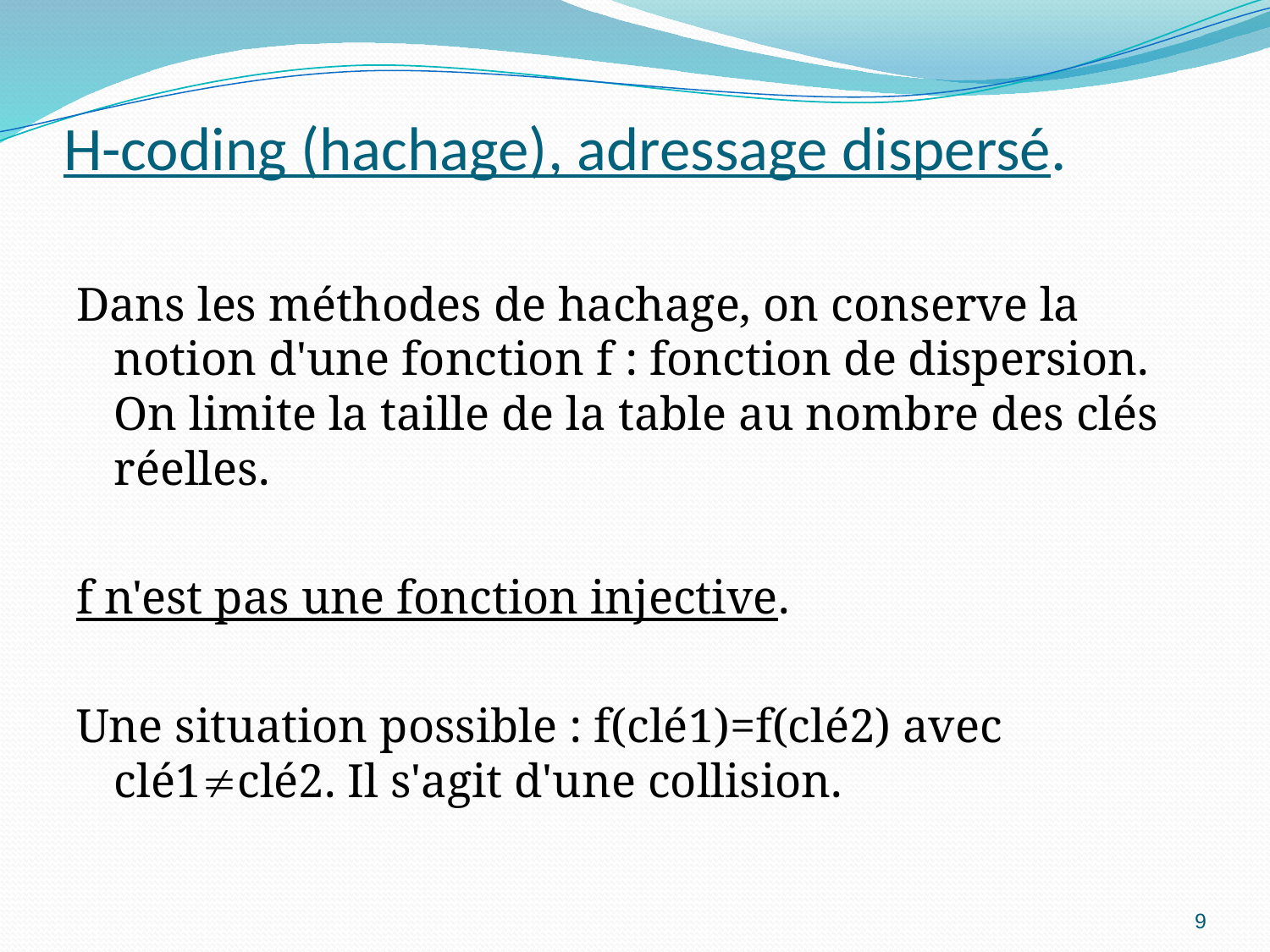

# H-coding (hachage), adressage dispersé.
Dans les méthodes de hachage, on conserve la notion d'une fonction f : fonction de dispersion. On limite la taille de la table au nombre des clés réelles.

f n'est pas une fonction injective.

Une situation possible : f(clé1)=f(clé2) avec clé1≠clé2. Il s'agit d'une collision.

9